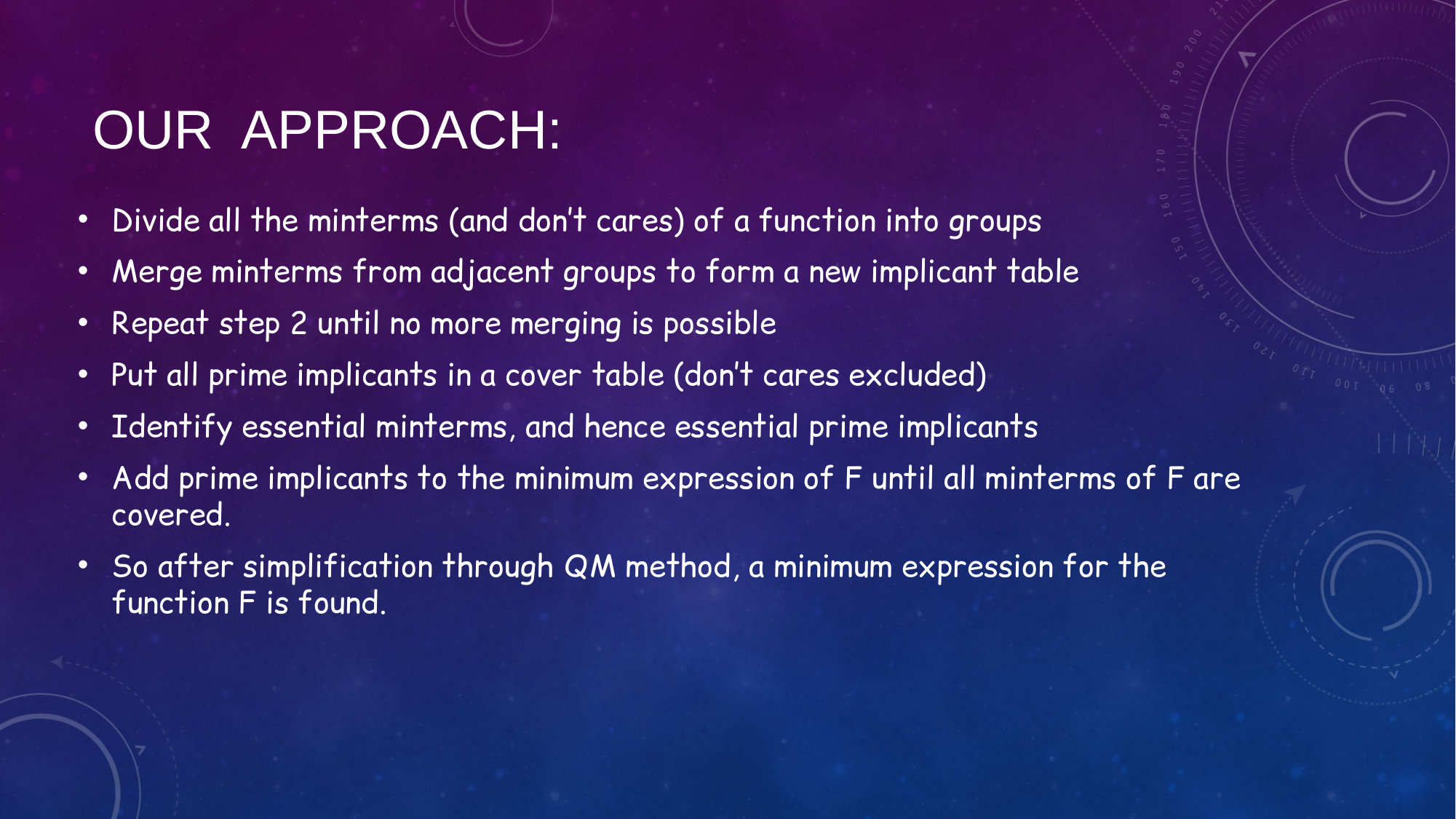

# OUR  APPROACH:

Divide all the minterms (and don’t cares) of a function into groups
Merge minterms from adjacent groups to form a new implicant table
Repeat step 2 until no more merging is possible
Put all prime implicants in a cover table (don’t cares excluded)
Identify essential minterms, and hence essential prime implicants
Add prime implicants to the minimum expression of F until all minterms of F are covered.
So after simplification through QM method, a minimum expression for the function F is found.